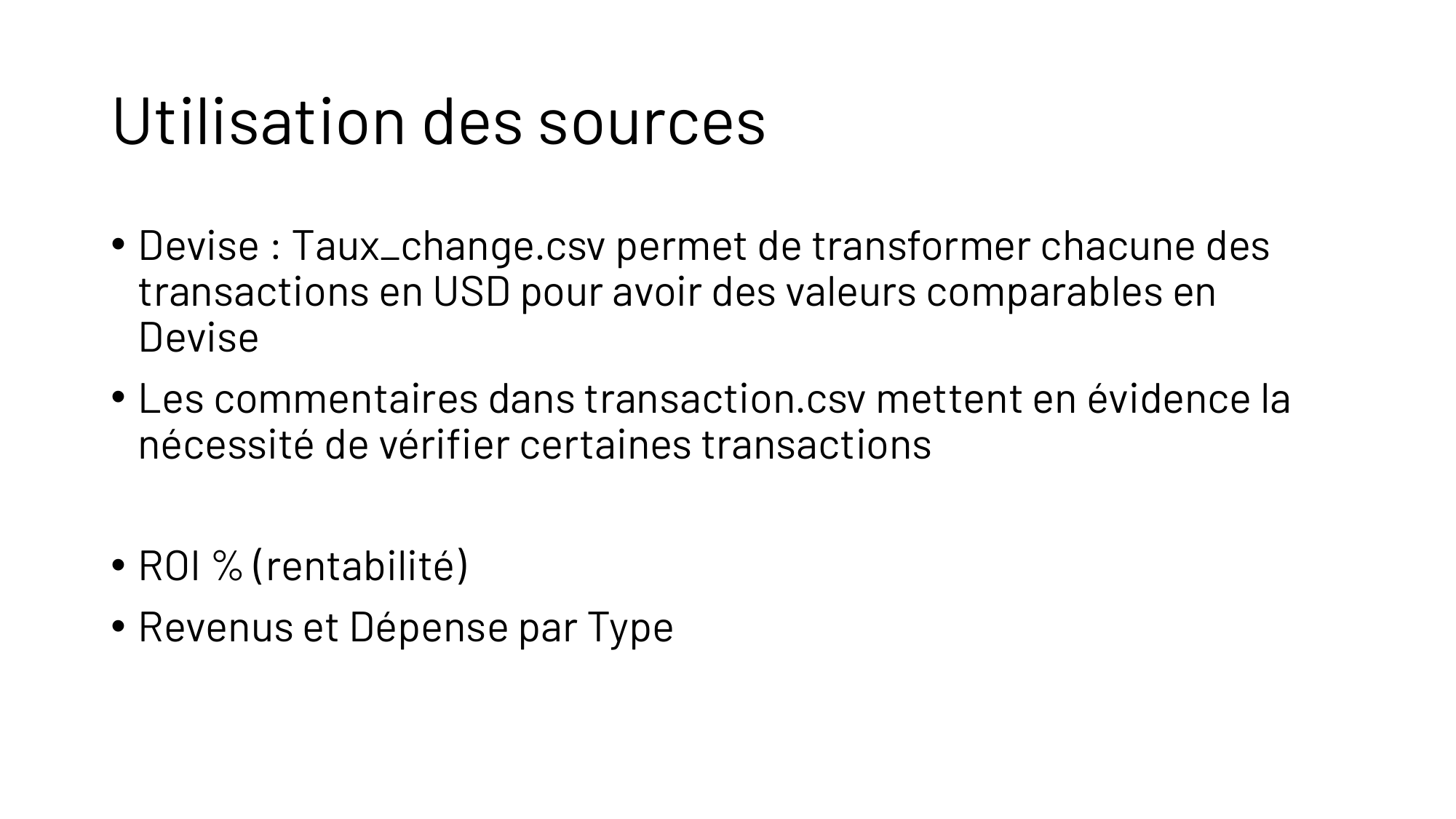

# Utilisation des sources
Devise : Taux_change.csv permet de transformer chacune des transactions en USD pour avoir des valeurs comparables en Devise
Les commentaires dans transaction.csv mettent en évidence la nécessité de vérifier certaines transactions

ROI % (rentabilité)
Revenus et Dépense par Type